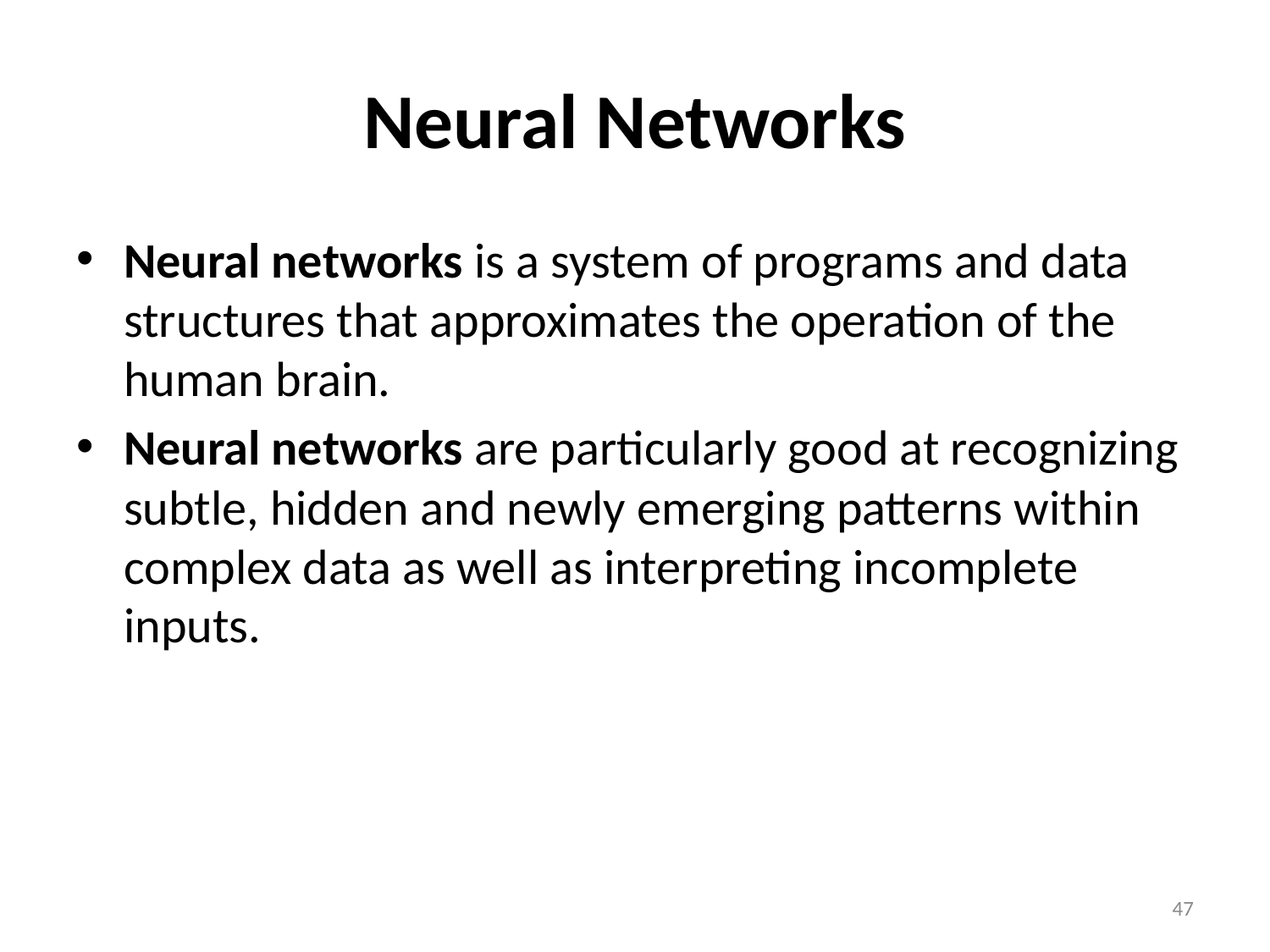

# Neural Networks
Neural networks is a system of programs and data structures that approximates the operation of the human brain.
Neural networks are particularly good at recognizing subtle, hidden and newly emerging patterns within complex data as well as interpreting incomplete inputs.

47